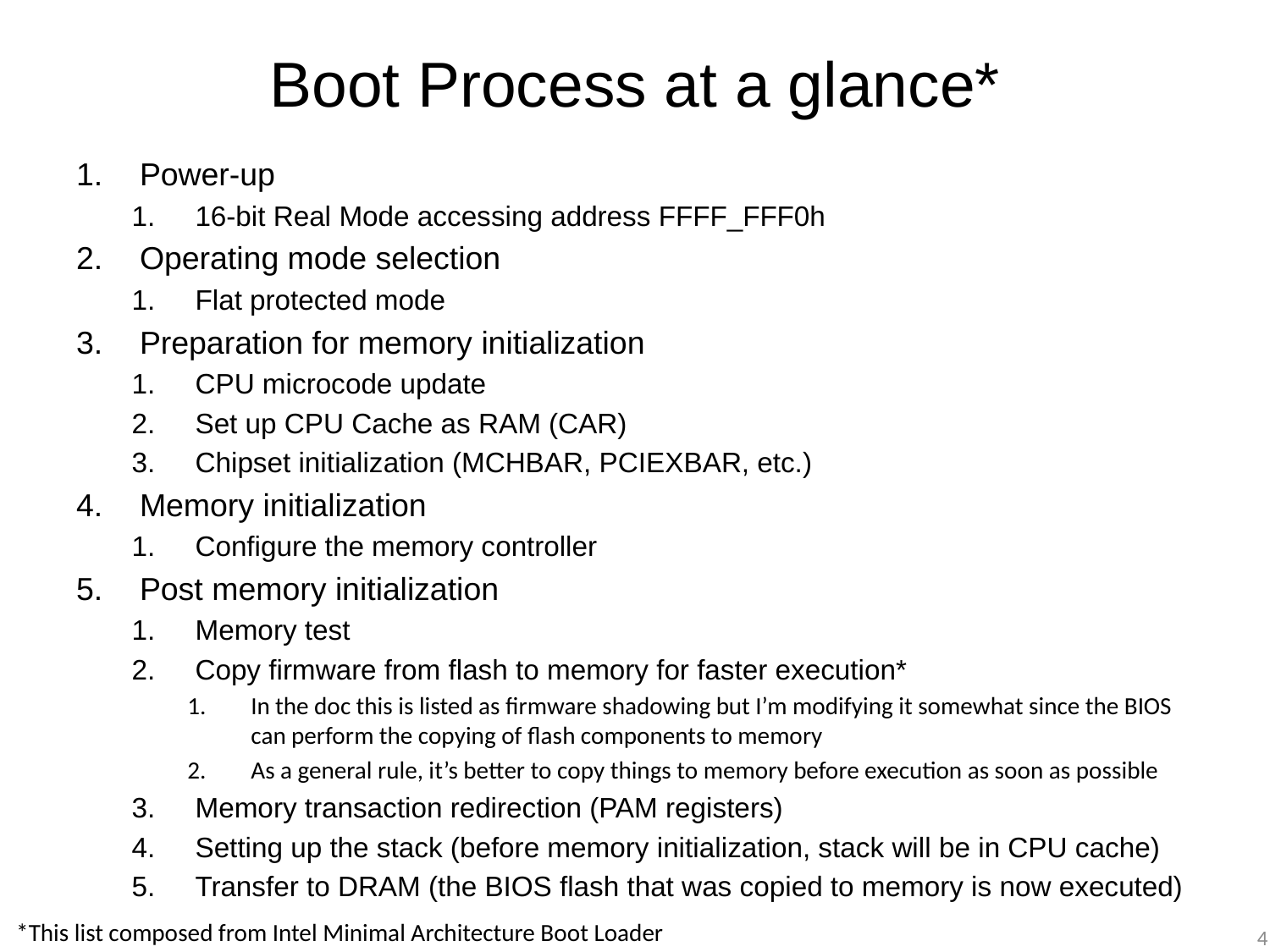

# Boot Process at a glance*
Power-up
16-bit Real Mode accessing address FFFF_FFF0h
Operating mode selection
Flat protected mode
Preparation for memory initialization
CPU microcode update
Set up CPU Cache as RAM (CAR)
Chipset initialization (MCHBAR, PCIEXBAR, etc.)
Memory initialization
Configure the memory controller
Post memory initialization
Memory test
Copy firmware from flash to memory for faster execution*
In the doc this is listed as firmware shadowing but I’m modifying it somewhat since the BIOS can perform the copying of flash components to memory
As a general rule, it’s better to copy things to memory before execution as soon as possible
Memory transaction redirection (PAM registers)
Setting up the stack (before memory initialization, stack will be in CPU cache)
Transfer to DRAM (the BIOS flash that was copied to memory is now executed)
*This list composed from Intel Minimal Architecture Boot Loader
4